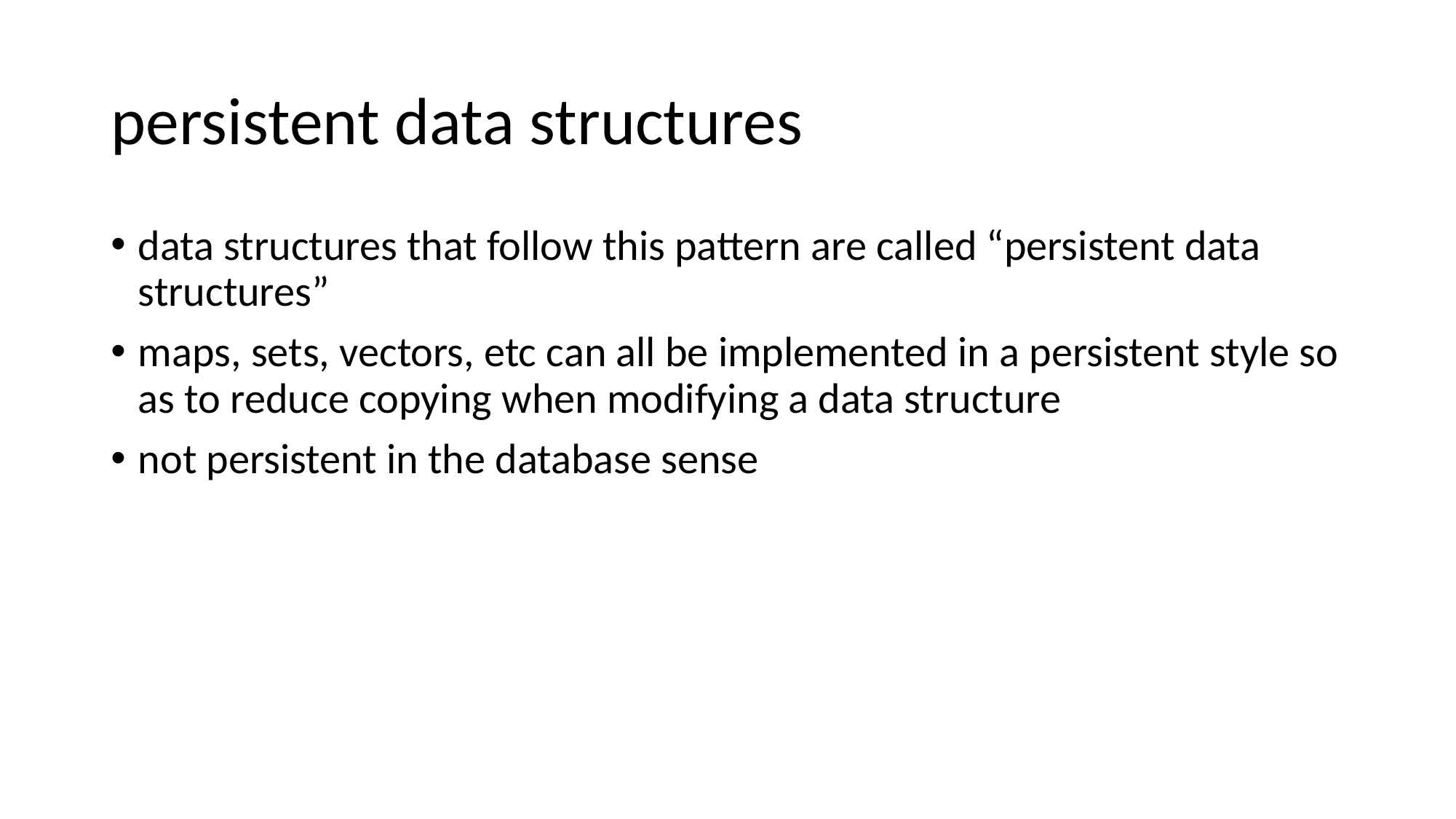

# persistent data structures
data structures that follow this pattern are called “persistent data structures”
maps, sets, vectors, etc can all be implemented in a persistent style so as to reduce copying when modifying a data structure
not persistent in the database sense